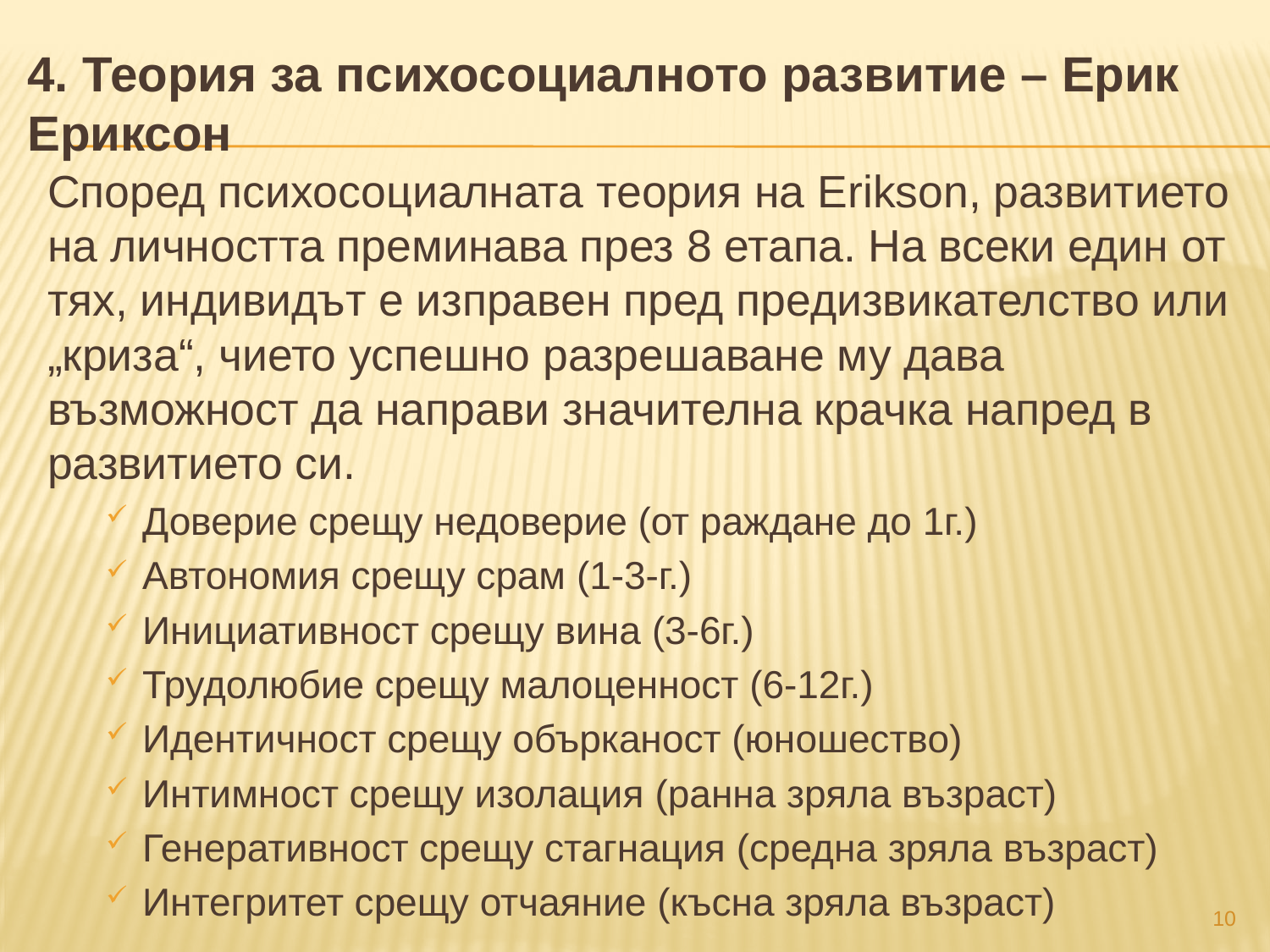

4. Теория за психосоциалното развитие – Ерик Ериксон
Според психосоциалната теория на Erikson, развитието на личността преминава през 8 етапа. На всеки един от тях, индивидът е изправен пред предизвикателство или „криза“, чието успешно разрешаване му дава възможност да направи значителна крачка напред в развитието си.
Доверие срещу недоверие (от раждане до 1г.)
Автономия срещу срам (1-3-г.)
Инициативност срещу вина (3-6г.)
Трудолюбие срещу малоценност (6-12г.)
Идентичност срещу обърканост (юношество)
Интимност срещу изолация (ранна зряла възраст)
Генеративност срещу стагнация (средна зряла възраст)
Интегритет срещу отчаяние (късна зряла възраст)

10